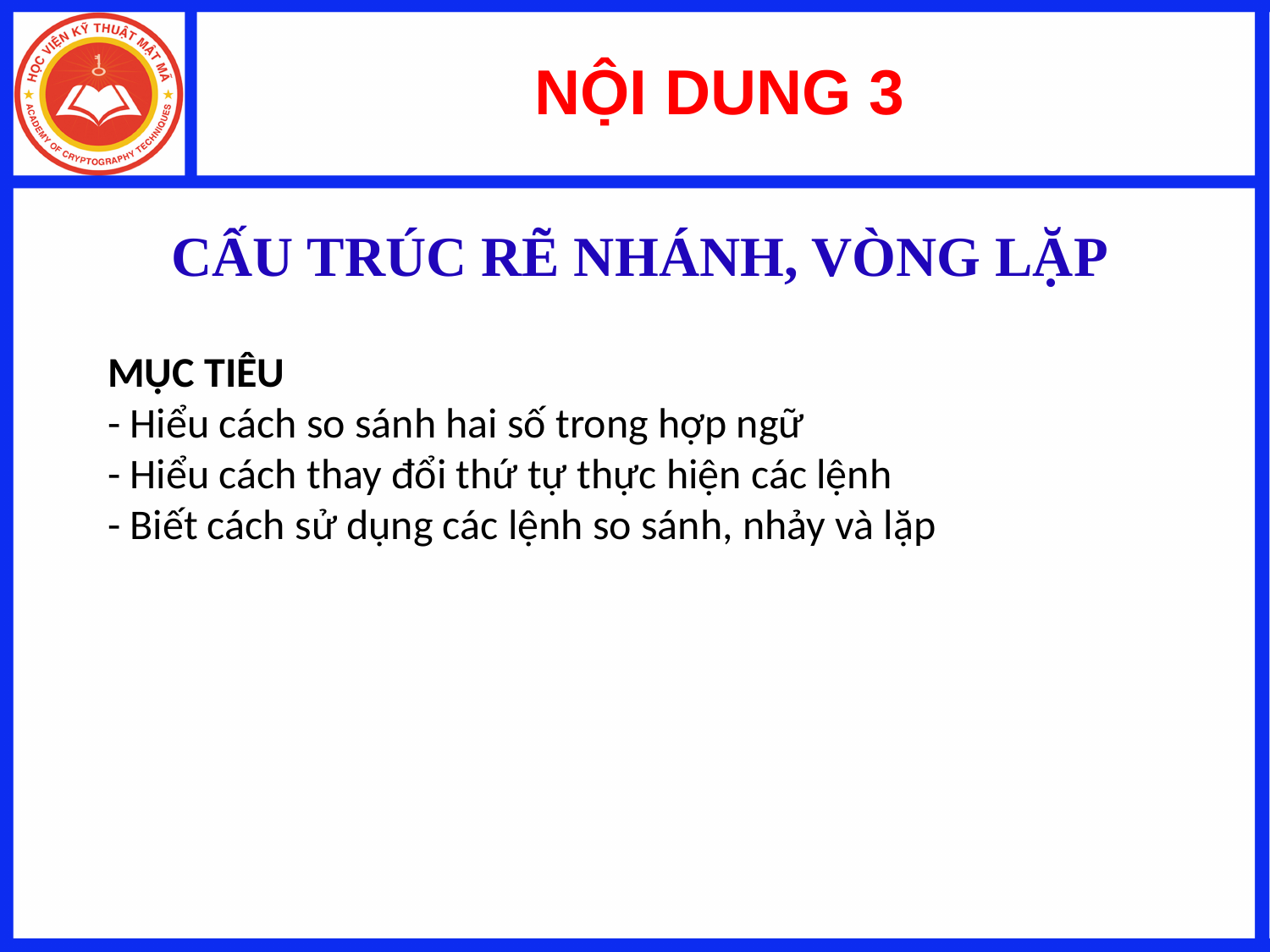

NỘI DUNG 3
# CẤU TRÚC RẼ NHÁNH, VÒNG LẶP
MỤC TIÊU
- Hiểu cách so sánh hai số trong hợp ngữ
- Hiểu cách thay đổi thứ tự thực hiện các lệnh
- Biết cách sử dụng các lệnh so sánh, nhảy và lặp